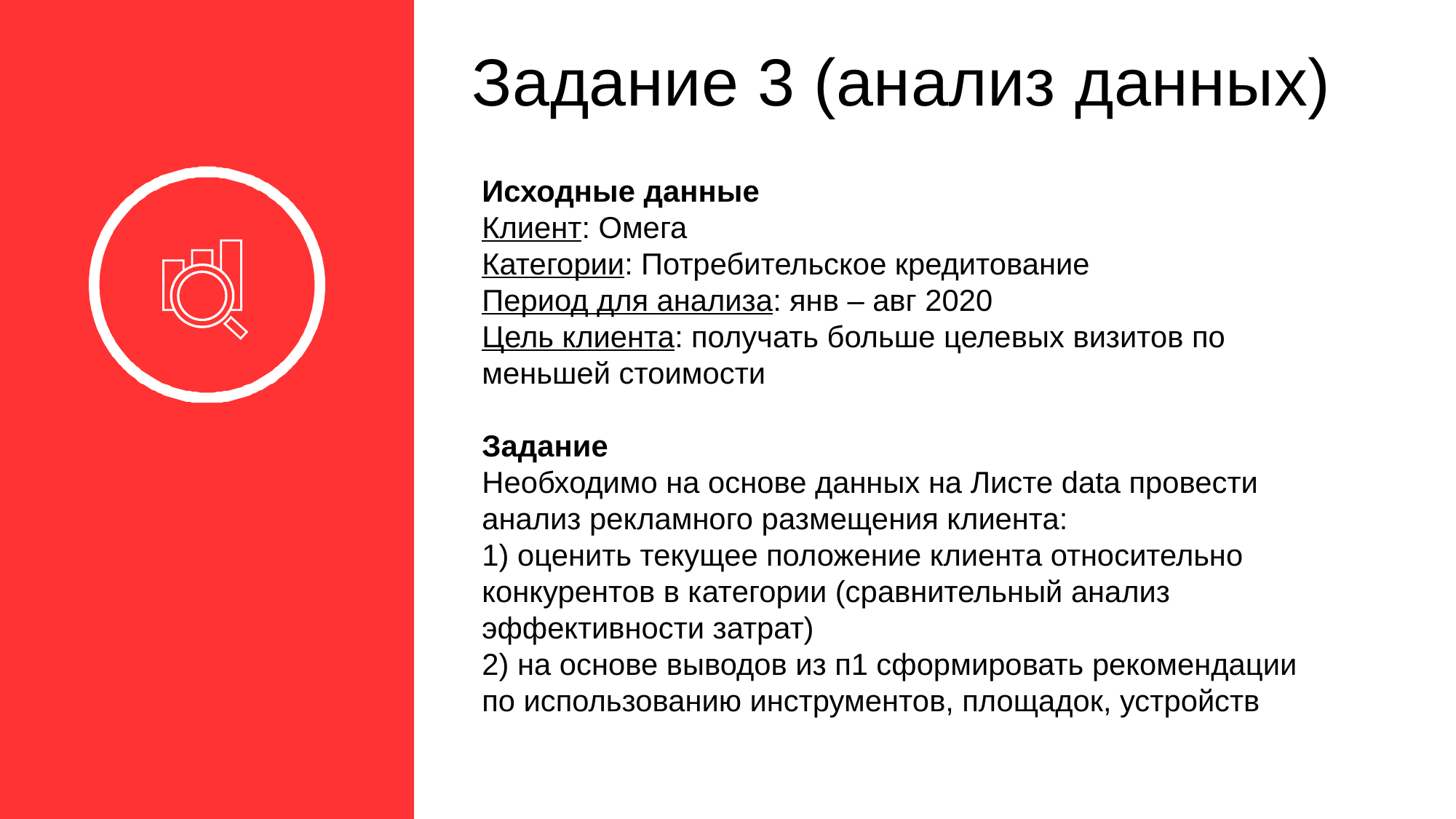

# Задание 3 (анализ данных)
Исходные данные
Клиент: Омега
Категории: Потребительское кредитование
Период для анализа: янв – авг 2020
Цель клиента: получать больше целевых визитов по меньшей стоимости

Задание
Необходимо на основе данных на Листе data провести анализ рекламного размещения клиента:
1) оценить текущее положение клиента относительно конкурентов в категории (сравнительный анализ эффективности затрат)
2) на основе выводов из п1 сформировать рекомендации по использованию инструментов, площадок, устройств